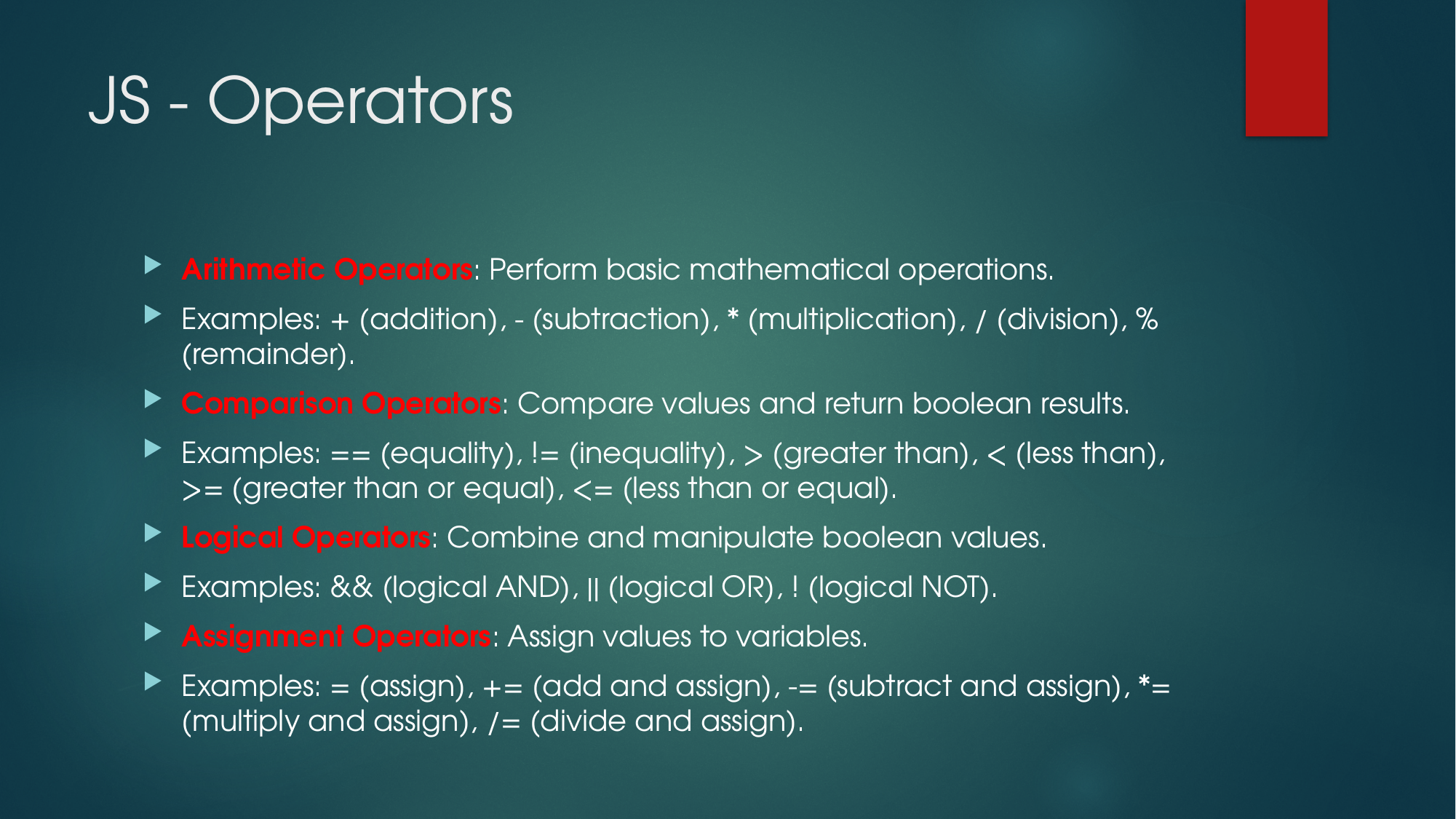

# JS - Operators
Arithmetic Operators: Perform basic mathematical operations.
Examples: + (addition), - (subtraction), * (multiplication), / (division), % (remainder).
Comparison Operators: Compare values and return boolean results.
Examples: == (equality), != (inequality), > (greater than), < (less than), >= (greater than or equal), <= (less than or equal).
Logical Operators: Combine and manipulate boolean values.
Examples: && (logical AND), || (logical OR), ! (logical NOT).
Assignment Operators: Assign values to variables.
Examples: = (assign), += (add and assign), -= (subtract and assign), *= (multiply and assign), /= (divide and assign).